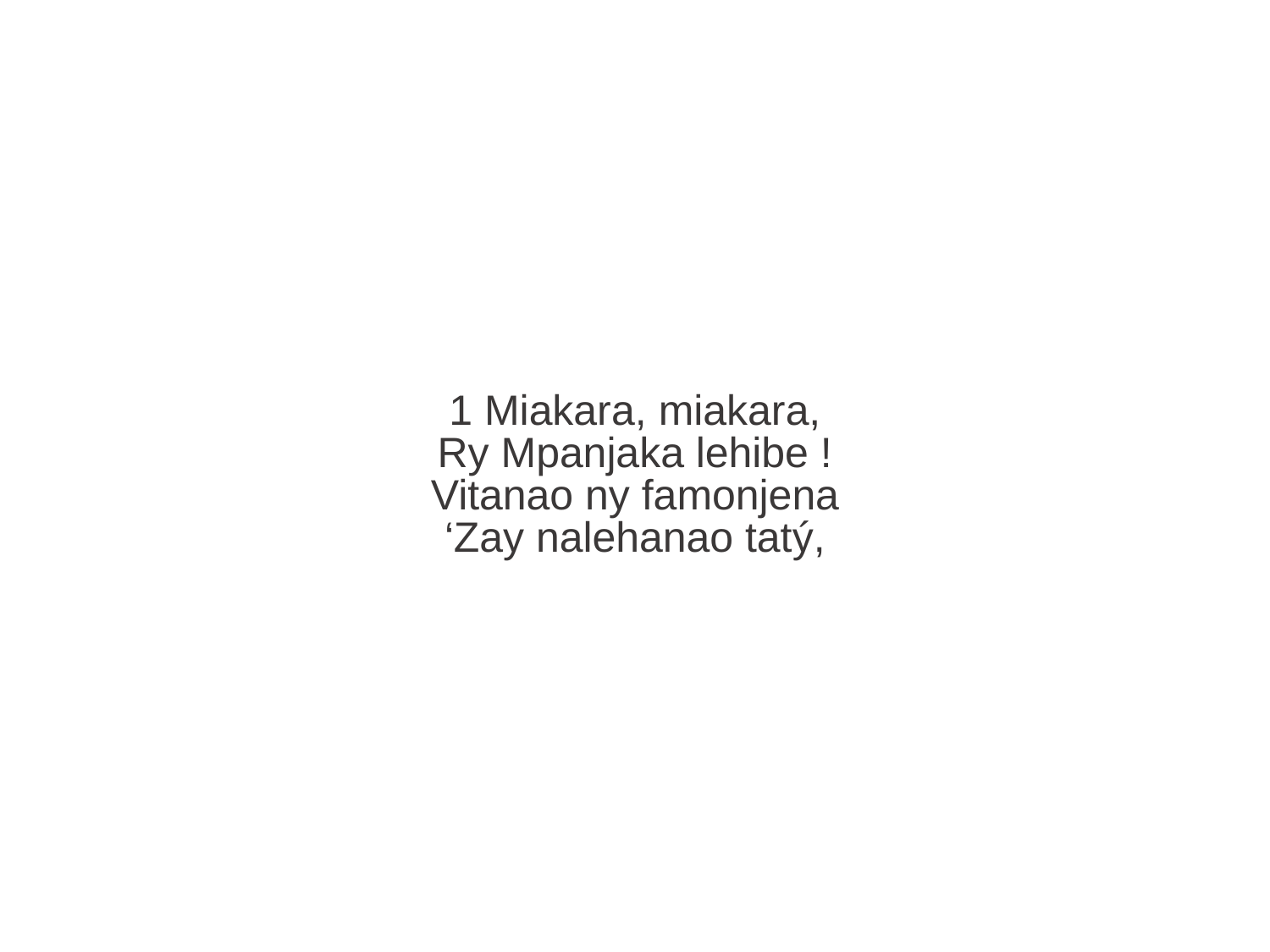

1 Miakara, miakara,
Ry Mpanjaka lehibe !
Vitanao ny famonjena
‘Zay nalehanao tatý,